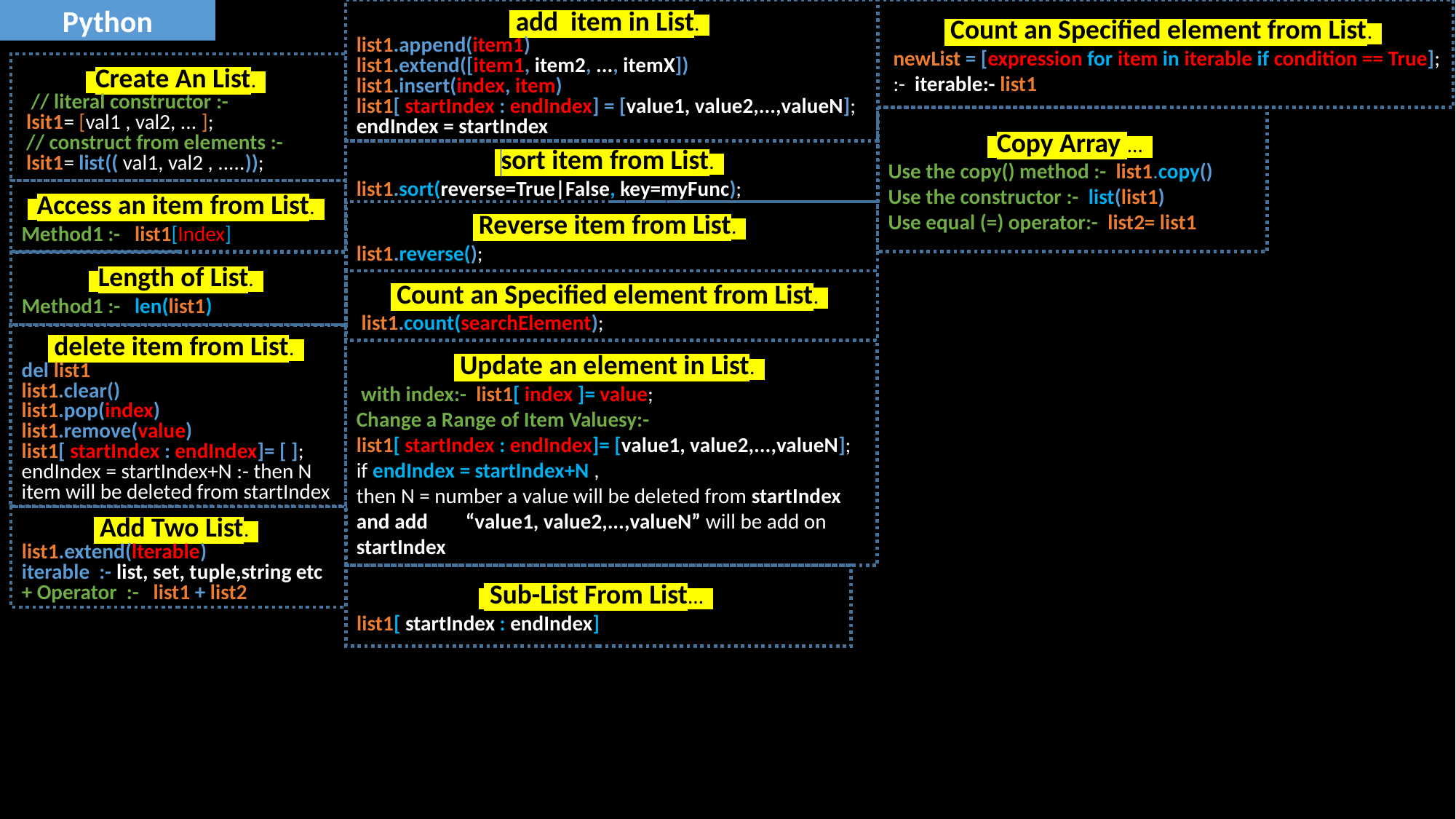

Python
 add  item in List.
list1.append(item1)
list1.extend([item1, item2, ..., itemX])
list1.insert(index, item)
list1[ startIndex : endIndex] = [value1, value2,...,valueN];
endIndex = startIndex
 Count an Specified element from List.
 newList = [expression for item in iterable if condition == True];
 :-  iterable:- list1
  Create An List.
  // literal constructor :-
 lsit1= [val1 , val2, ... ];
 // construct from elements :-
 lsit1= list(( val1, val2 , .....));
  Copy Array ...
Use the copy() method :-  list1.copy()
Use the constructor :-  list(list1)
Use equal (=) operator:-  list2= list1
 sort item from List.
list1.sort(reverse=True|False, key=myFunc);
  Access an item from List.
Method1 :-   list1[Index]
 Reverse item from List.
list1.reverse();
  Length of List.
Method1 :-   len(list1)
 Count an Specified element from List.
 list1.count(searchElement);
 delete item from List.
del list1
list1.clear()
list1.pop(index)
list1.remove(value)
list1[ startIndex : endIndex]= [ ];
endIndex = startIndex+N :- then N item will be deleted from startIndex
 Update an element in List.
 with index:-  list1[ index ]= value;
Change a Range of Item Valuesy:-
list1[ startIndex : endIndex]= [value1, value2,...,valueN];
if endIndex = startIndex+N ,
then N = number a value will be deleted from startIndex
and add 	“value1, value2,...,valueN” will be add on startIndex
 Add Two List.
list1.extend(lterable)
iterable  :- list, set, tuple,string etc
+ Operator  :-   list1 + list2
  Sub-List From List...
list1[ startIndex : endIndex]